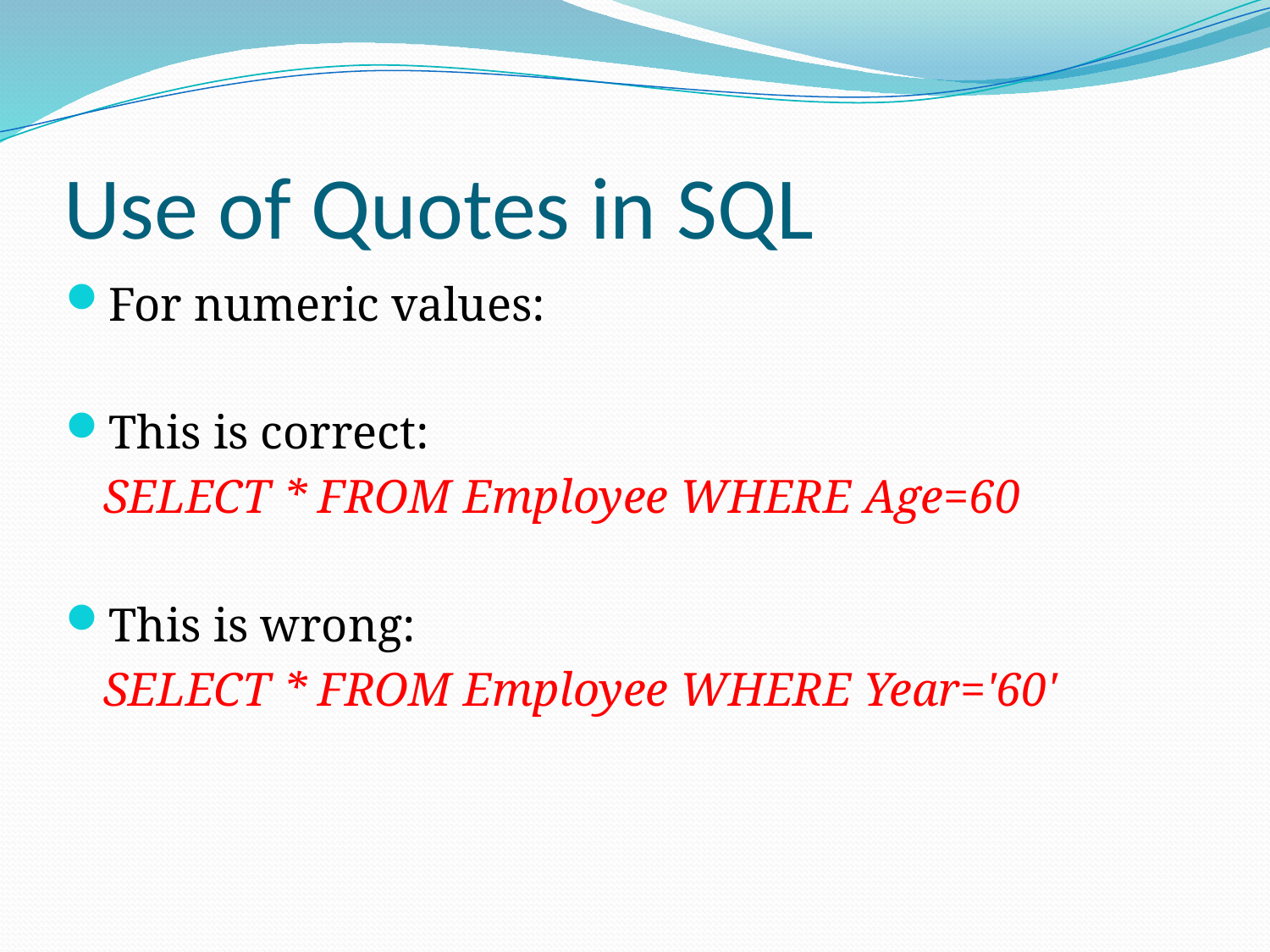

# Use of Quotes in SQL
For numeric values:

This is correct:
	SELECT * FROM Employee WHERE Age=60

This is wrong:
	SELECT * FROM Employee WHERE Year='60'